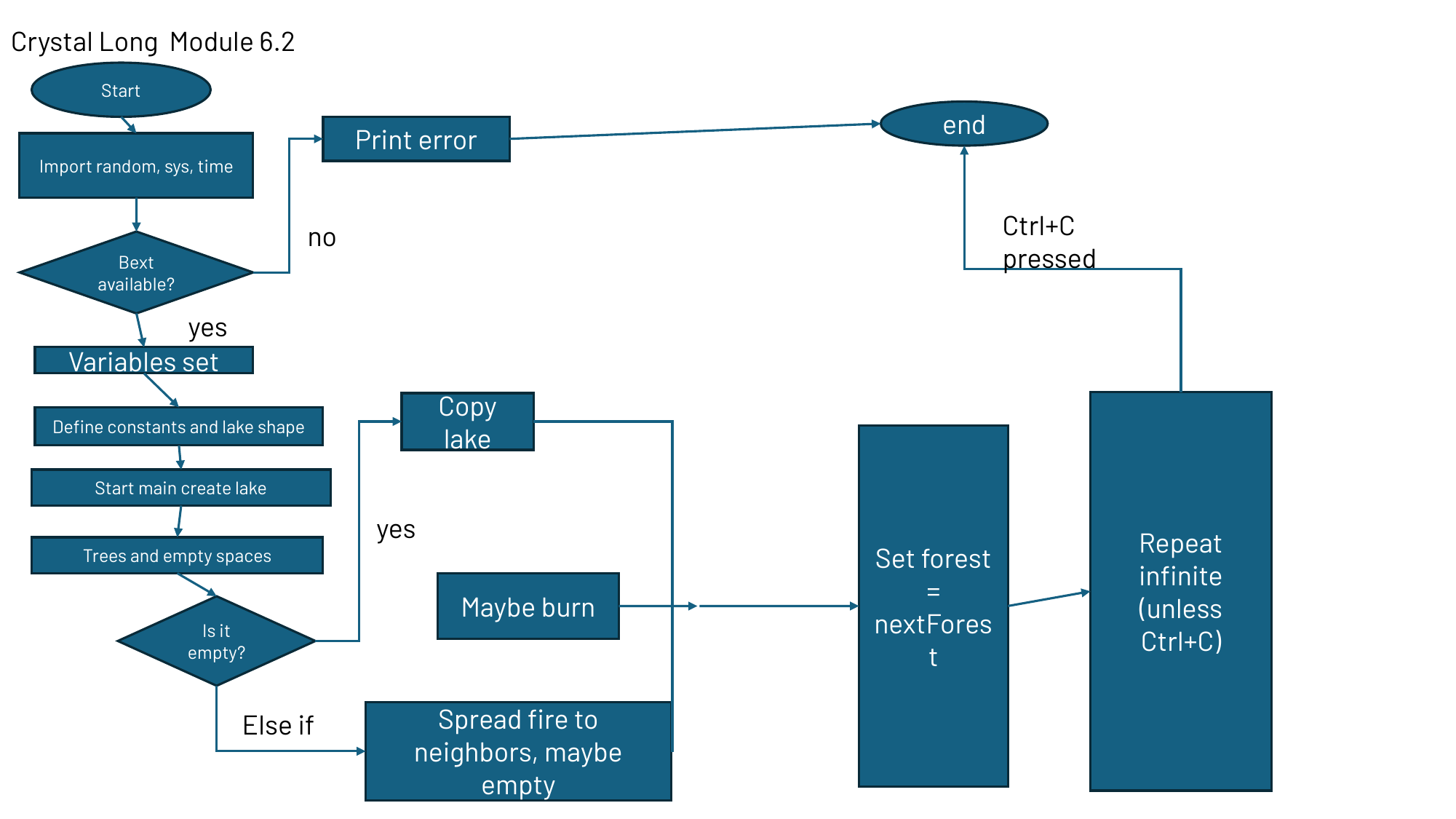

Crystal Long  Module 6.2
Start
end
Print error
Import random, sys, time
Ctrl+C pressed
no
Bext available?
yes
Variables set
Repeat infinite (unless Ctrl+C)
Copy lake
Define constants and lake shape
Set forest = nextForest
Start main create lake
yes
Trees and empty spaces
Maybe burn
Is it empty?
Else if
Spread fire to neighbors, maybe empty